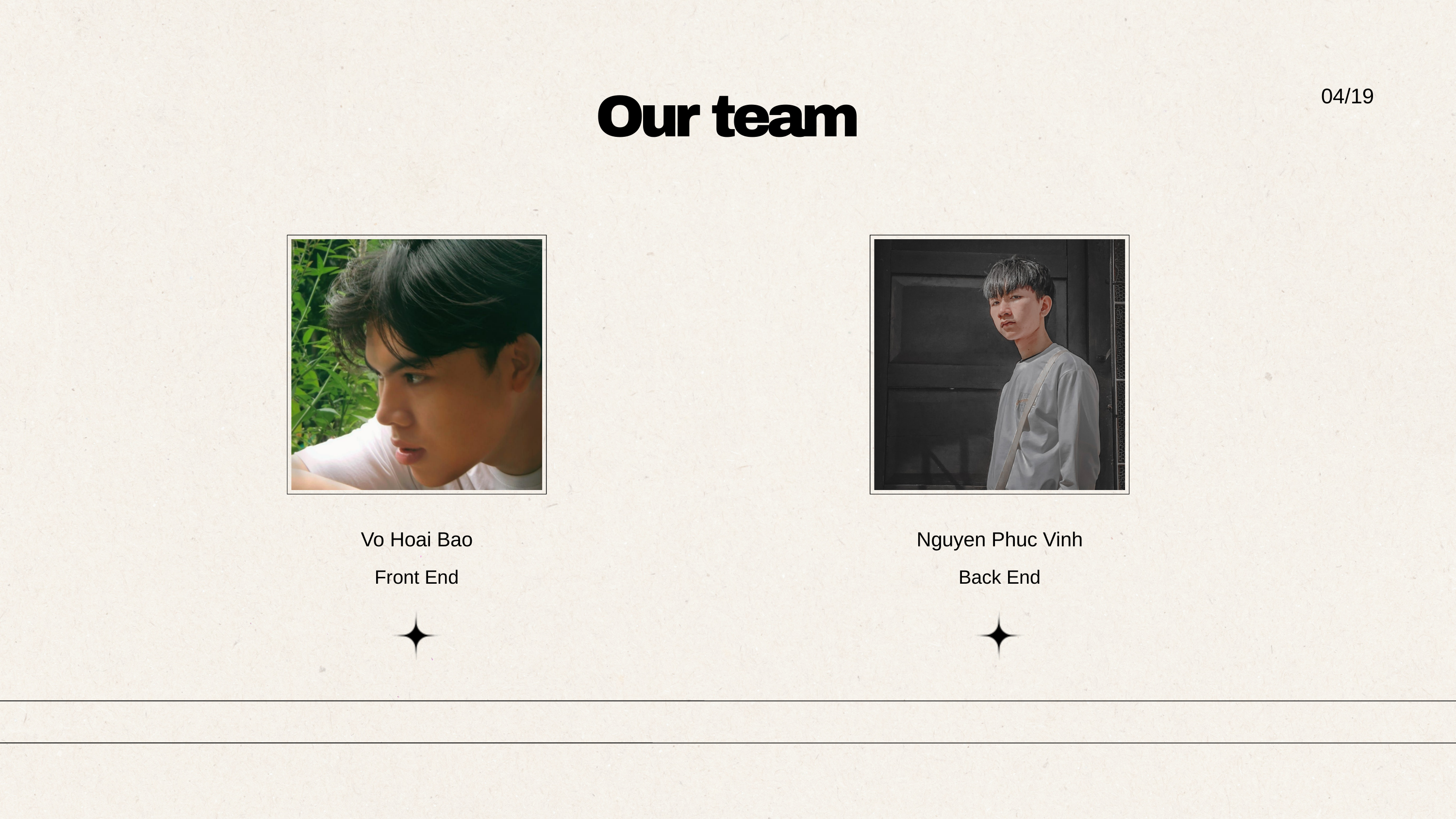

04/19
Our team

Vo Hoai Bao
Nguyen Phuc Vinh
Front End
Back End